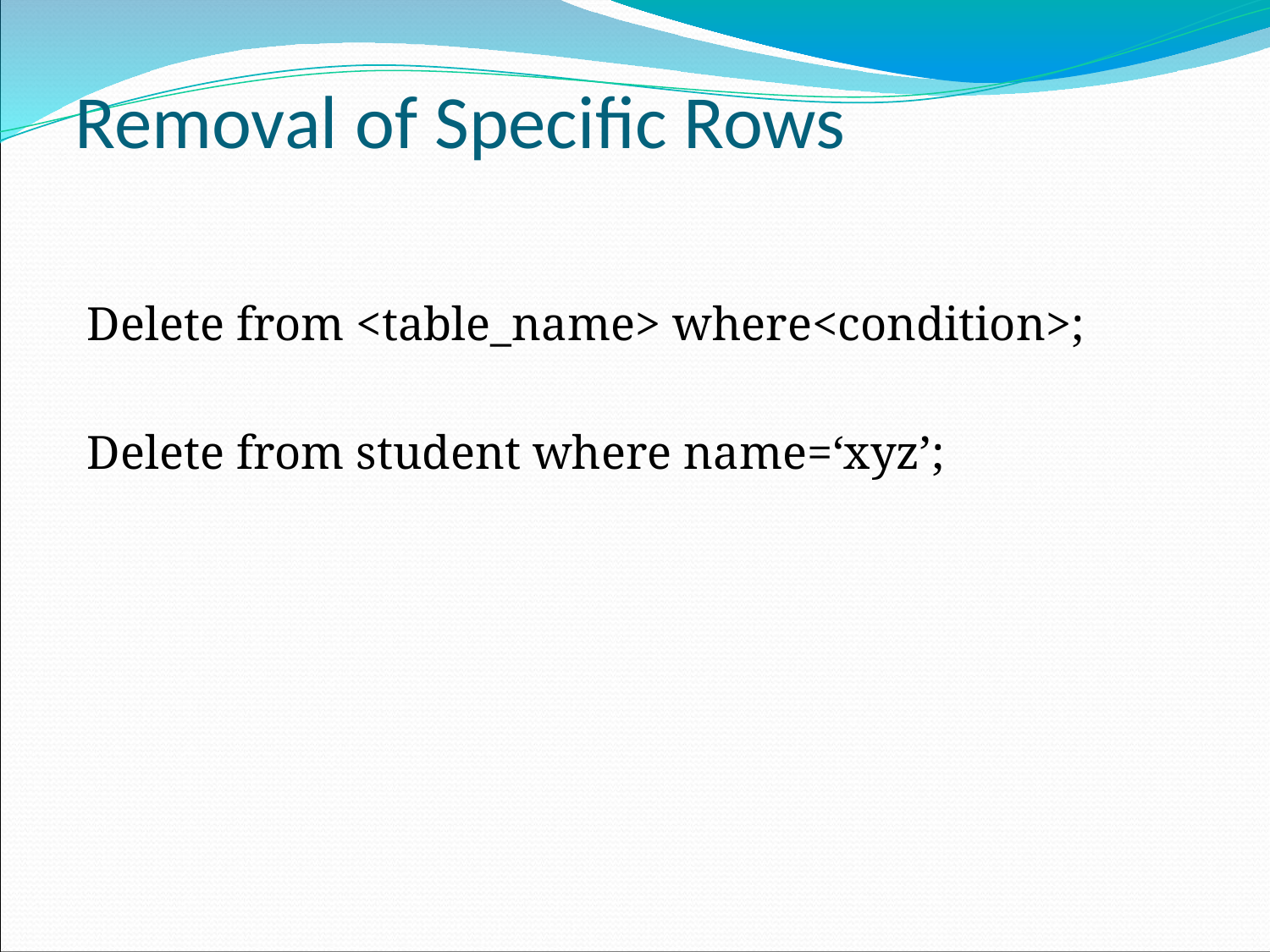

# Removal of Specific Rows
Delete from <table_name> where<condition>;

Delete from student where name=‘xyz’;